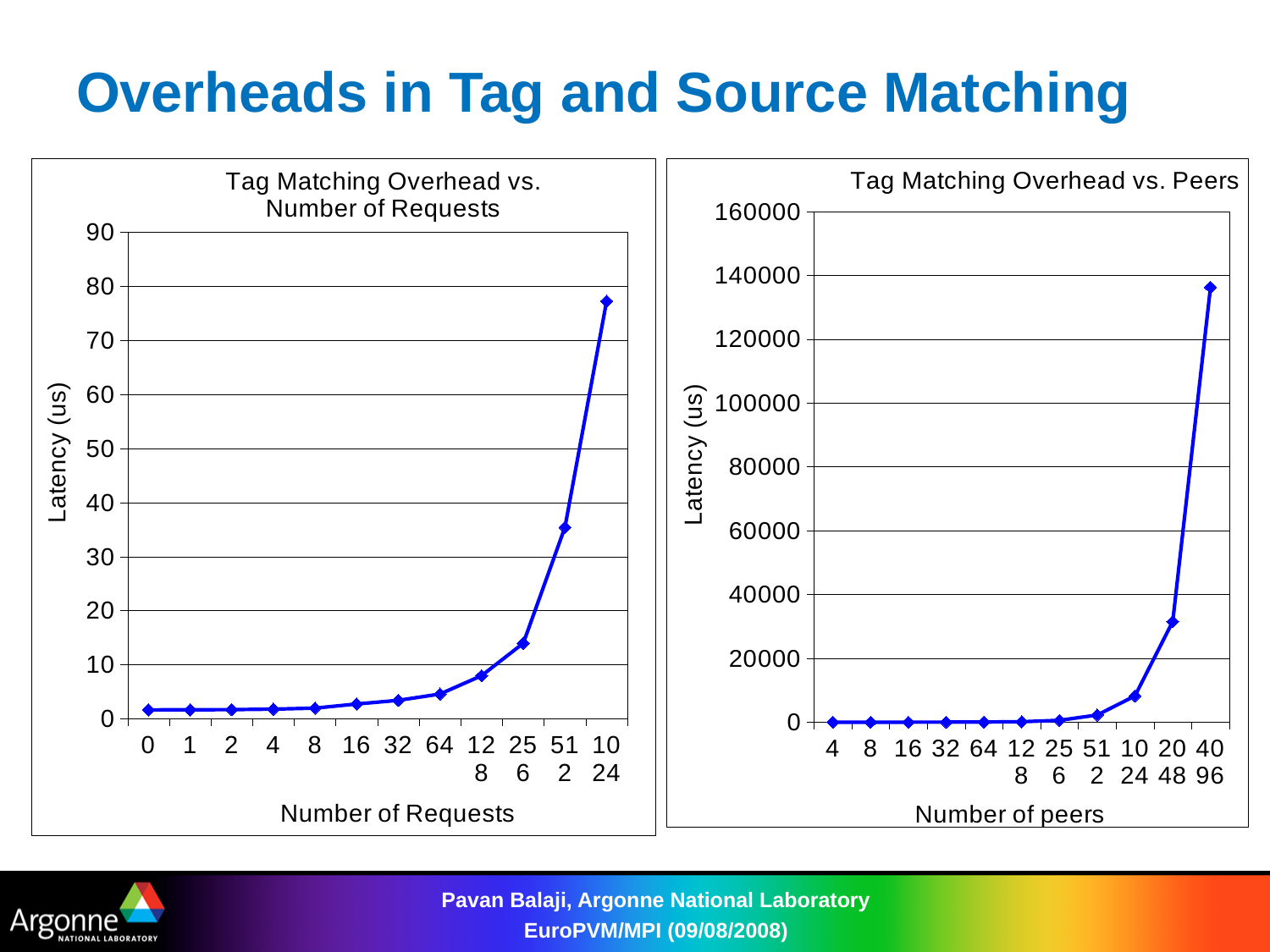

# Overheads in Tag and Source Matching

### Chart: Tag Matching Overhead vs.
Number of Requests

| Category | Latency |
|---|---|
| 0 | 1.651519 |
| 1 | 1.666807 |
| 2 | 1.699389 |
| 4 | 1.787307 |
| 8 | 1.974901 |
| 16 | 2.740468 |
| 32 | 3.415511 |
| 64 | 4.583907 |
| 128 | 7.985028 |
| 256 | 13.986065 |
| 512 | 35.439711 |
| 1024 | 77.283231 |

### Chart: Tag Matching Overhead vs. Peers

| Category |  |
|---|---|
| 4 | 1.745013 |
| 8 | 2.946601999999999 |
| 16 | 5.7283 |
| 32 | 22.04832099999999 |
| 64 | 51.46253400000001 |
| 128 | 153.806911 |
| 256 | 585.9610509999998 |
| 512 | 2251.705127 |
| 1024 | 8227.732788000005 |
| 2048 | 31542.18971099999 |
| 4096 | 136260.51109199994 |
Pavan Balaji, Argonne National Laboratory EuroPVM/MPI (09/08/2008)